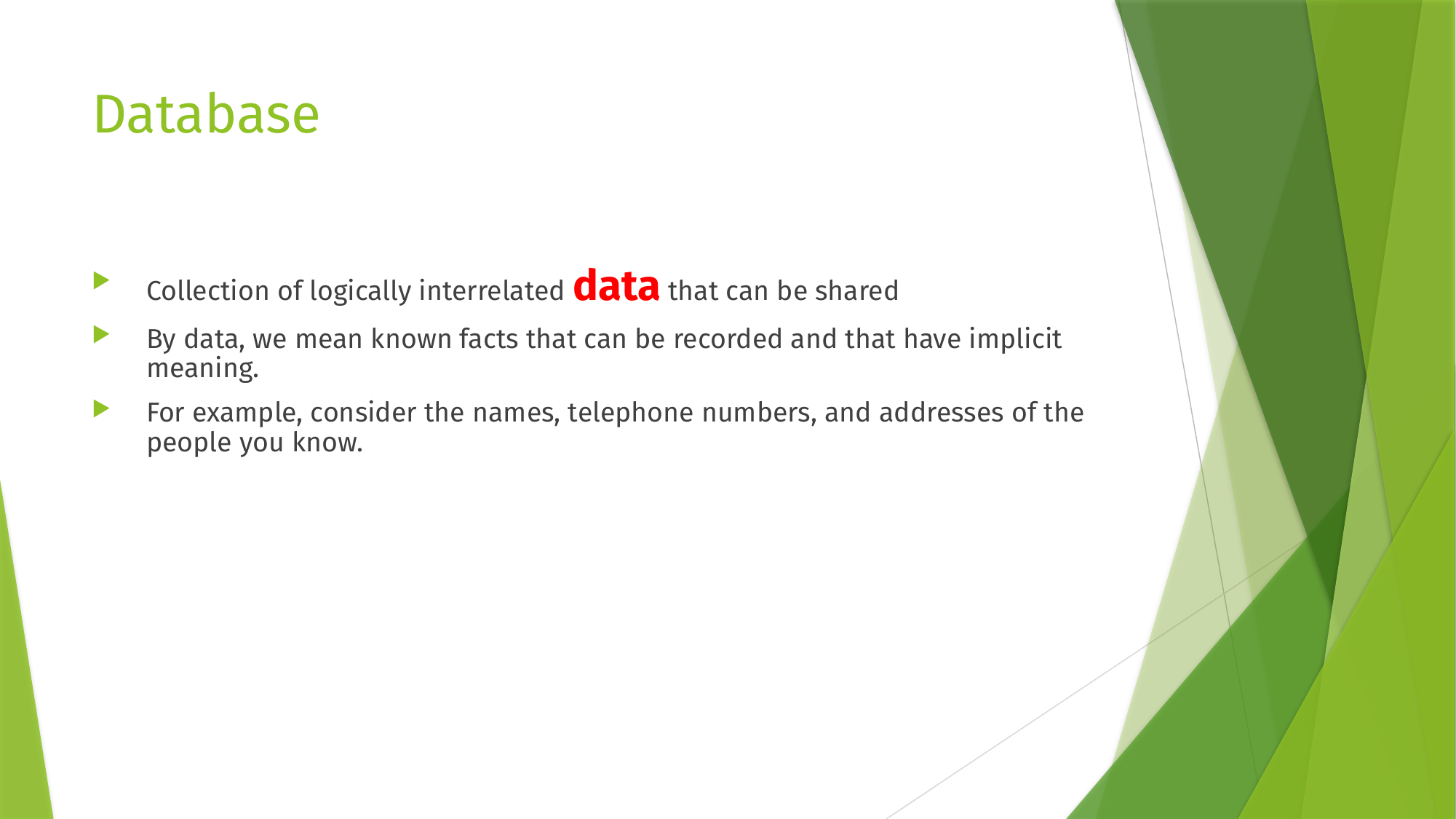

# Database
Collection of logically interrelated data that can be shared
By data, we mean known facts that can be recorded and that have implicit meaning.
For example, consider the names, telephone numbers, and addresses of the people you know.